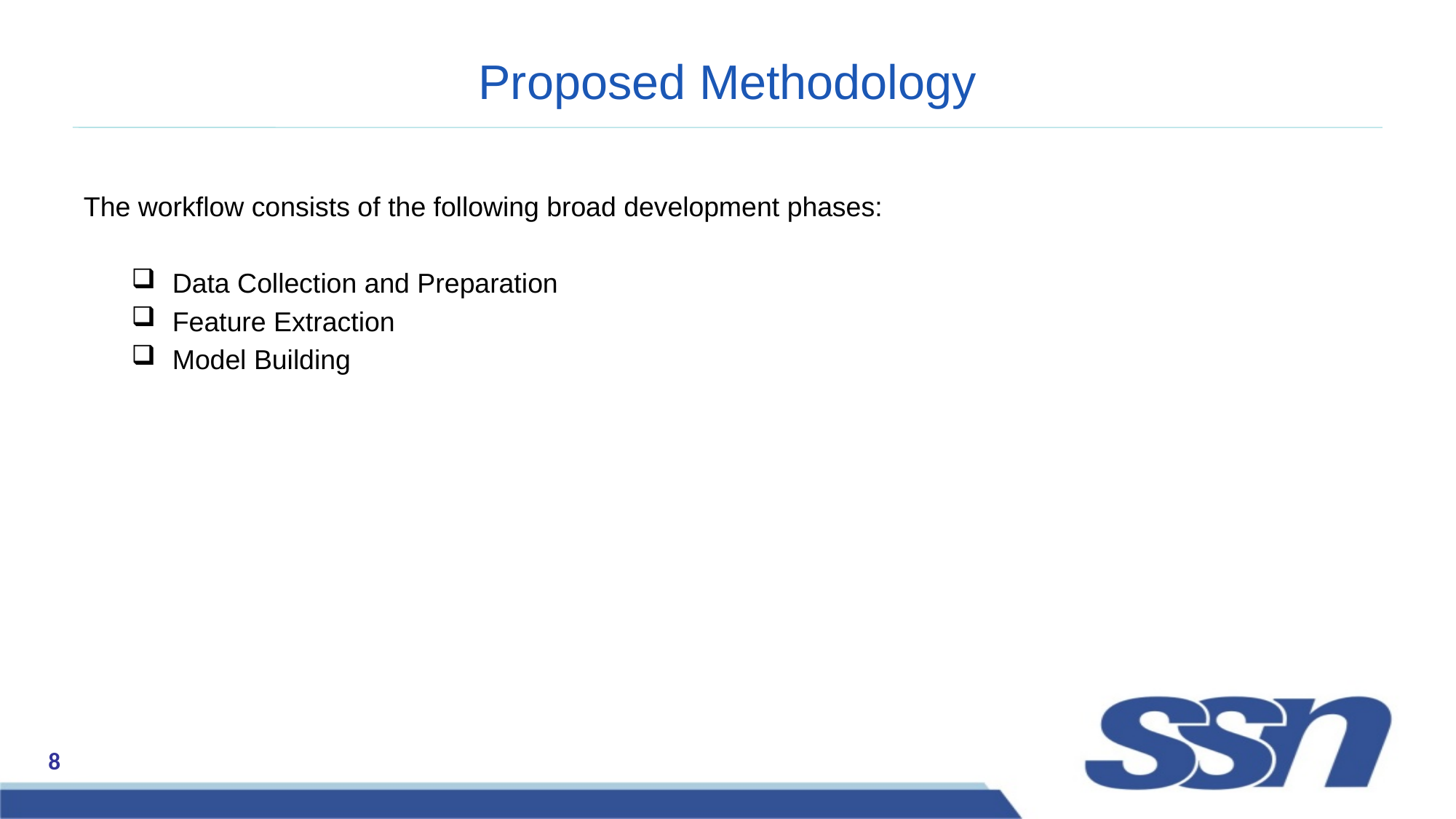

# Proposed Methodology

The workflow consists of the following broad development phases:

Data Collection and Preparation
Feature Extraction
Model Building